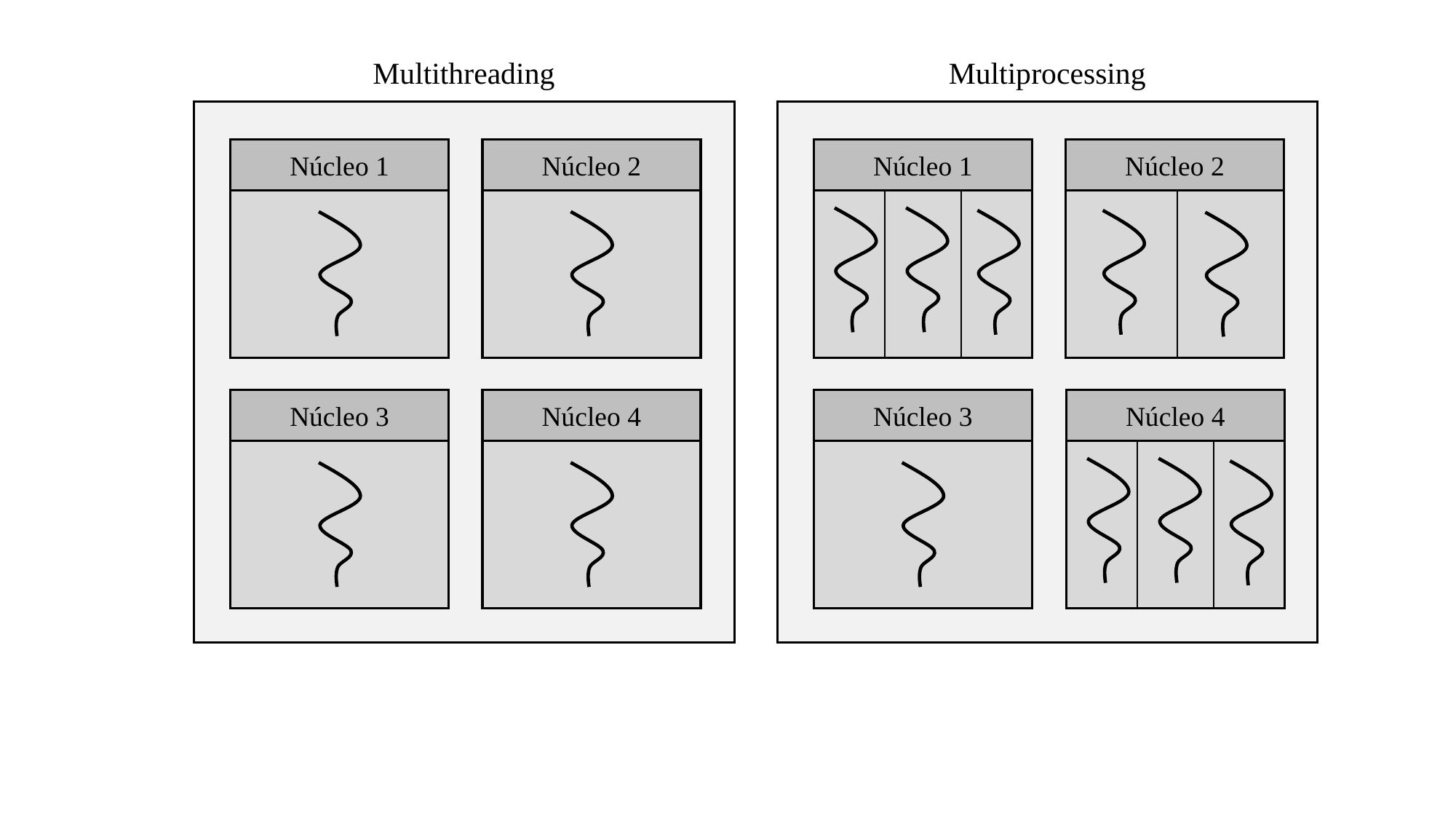

Multithreading

Núcleo 1

Núcleo 2

Núcleo 4

Núcleo 3

Multiprocessing

Núcleo 1

Núcleo 2

Núcleo 4

Núcleo 3